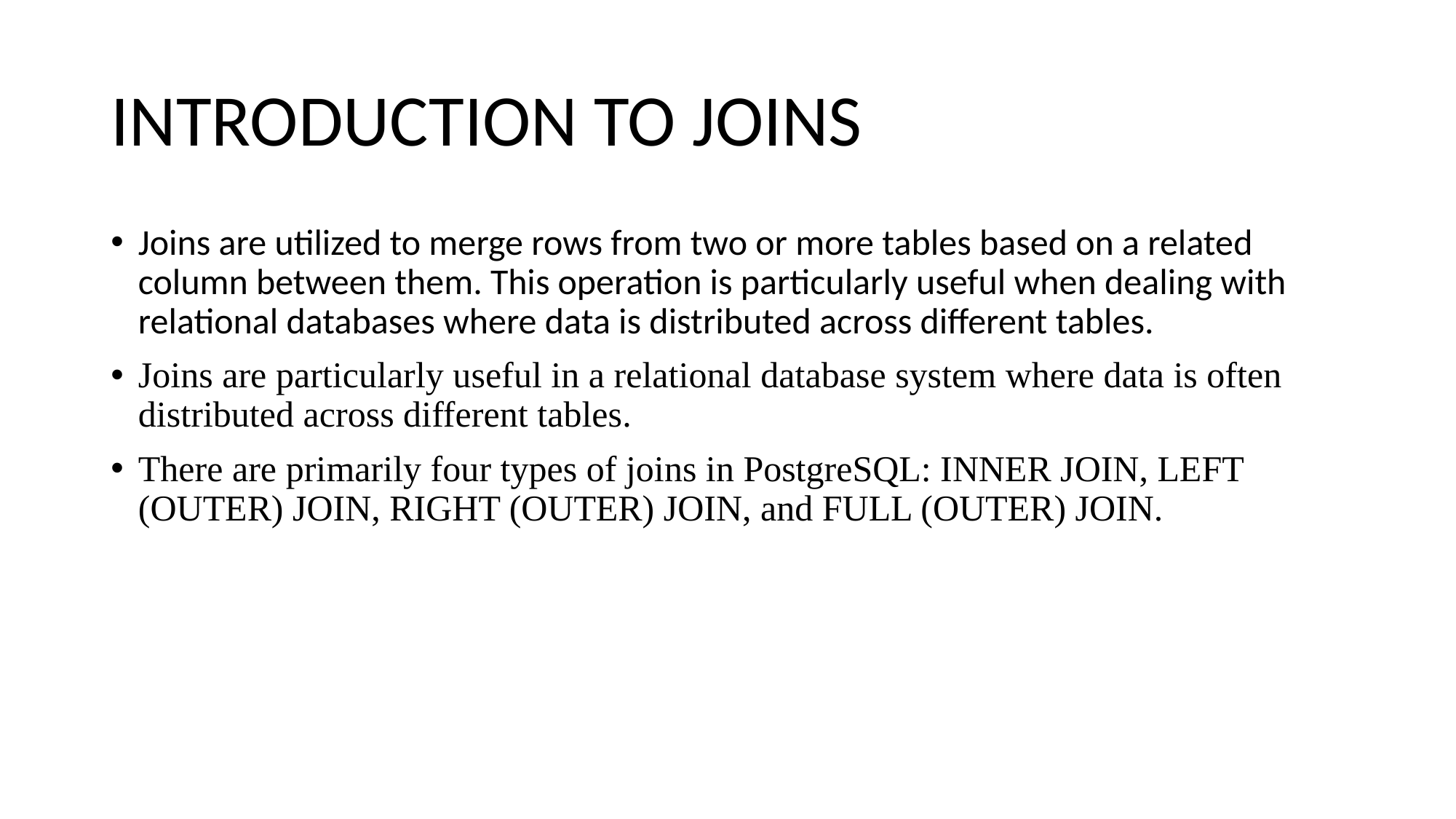

# INTRODUCTION TO JOINS
Joins are utilized to merge rows from two or more tables based on a related column between them. This operation is particularly useful when dealing with relational databases where data is distributed across different tables.
Joins are particularly useful in a relational database system where data is often distributed across different tables.
There are primarily four types of joins in PostgreSQL: INNER JOIN, LEFT (OUTER) JOIN, RIGHT (OUTER) JOIN, and FULL (OUTER) JOIN.